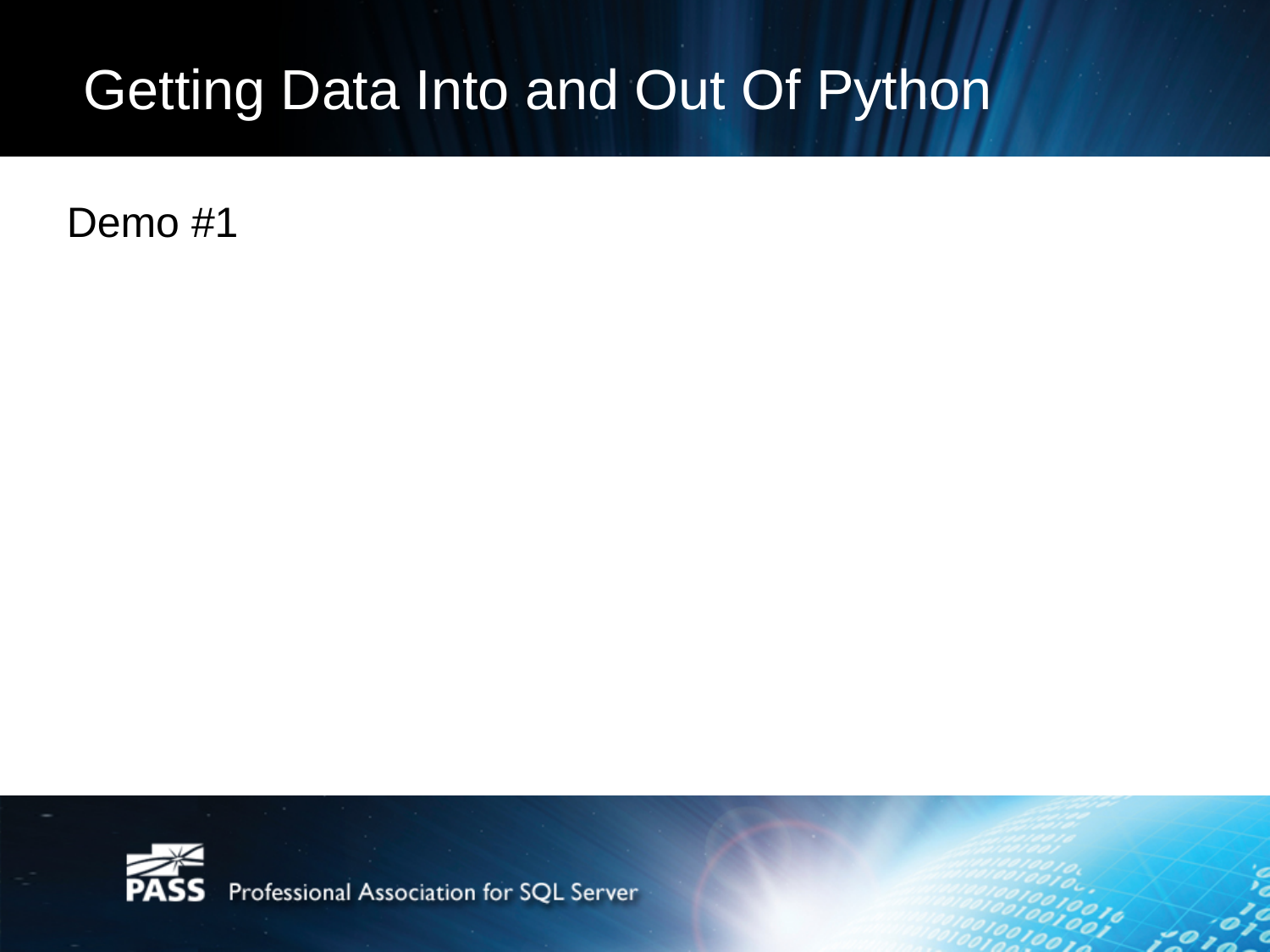

# Getting Data Into and Out Of Python
Demo #1